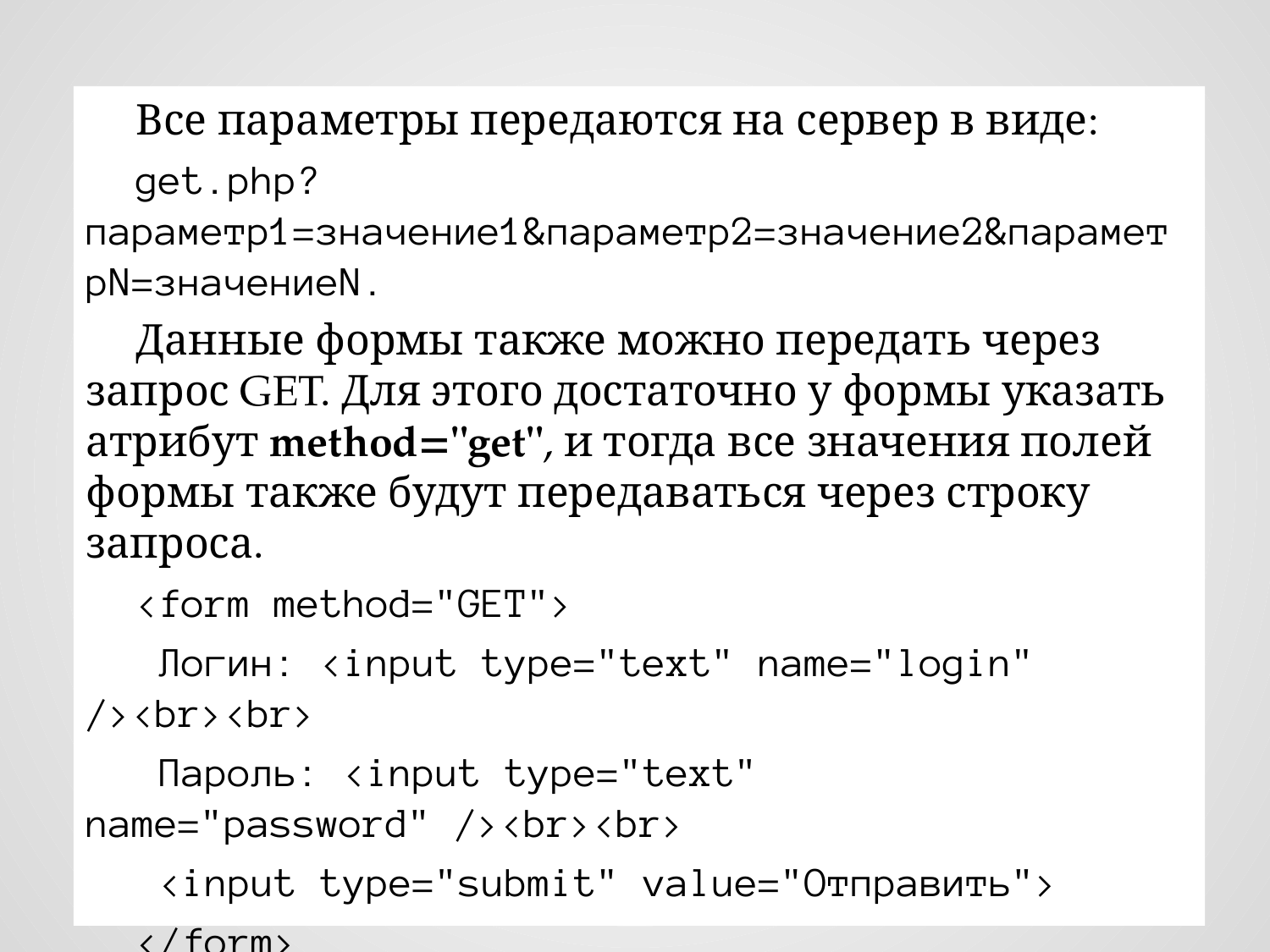

Все параметры передаются на сервер в виде:
get.php?параметр1=значение1&параметр2=значение2&параметрN=значениеN.
Данные формы также можно передать через запрос GET. Для этого достаточно у формы указать атрибут method="get", и тогда все значения полей формы также будут передаваться через строку запроса.
<form method="GET">
 Логин: <input type="text" name="login" /><br><br>
 Пароль: <input type="text" name="password" /><br><br>
 <input type="submit" value="Отправить">
</form>